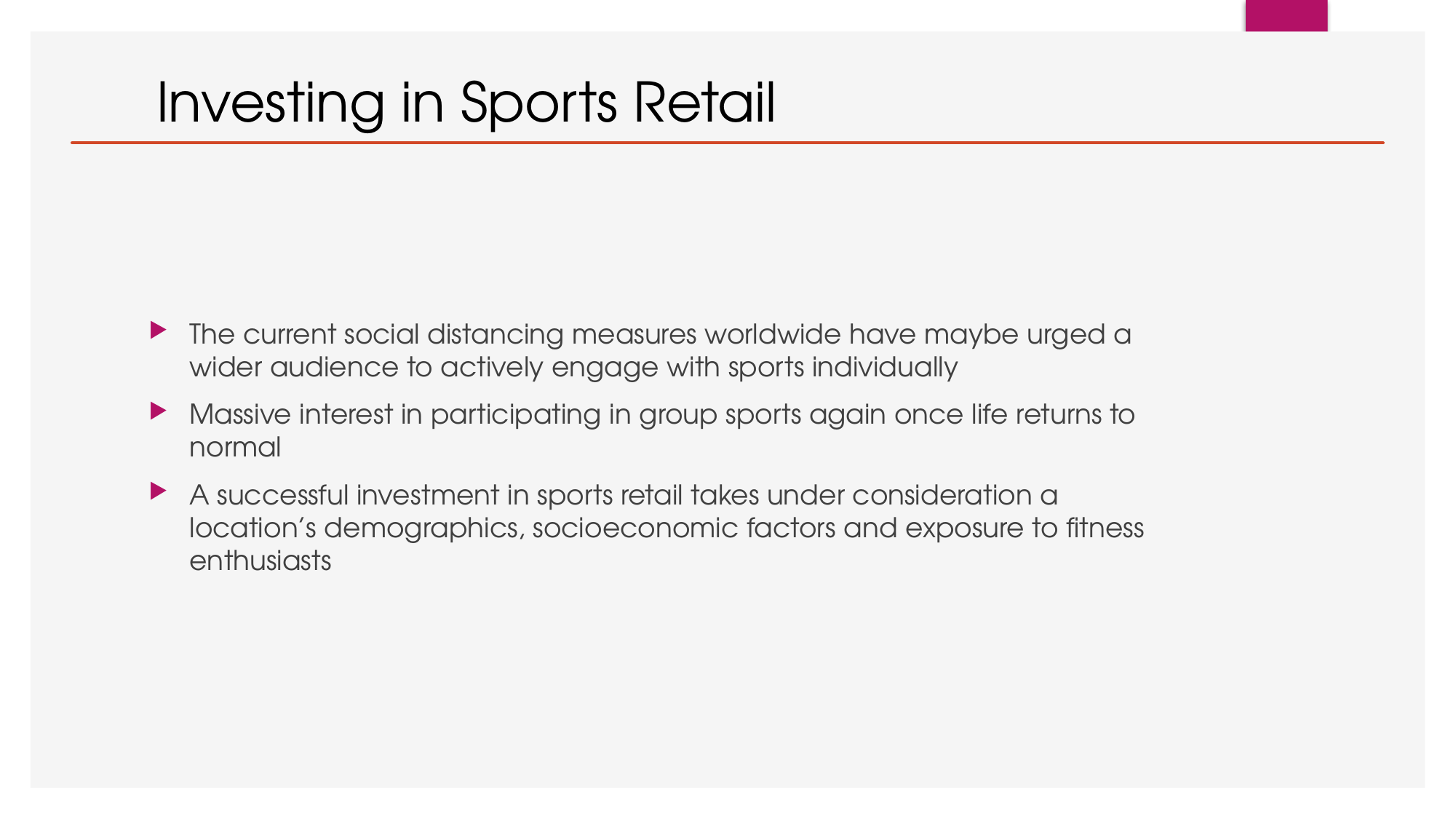

# Investing in Sports Retail
The current social distancing measures worldwide have maybe urged a wider audience to actively engage with sports individually
Massive interest in participating in group sports again once life returns to normal
A successful investment in sports retail takes under consideration a location’s demographics, socioeconomic factors and exposure to fitness enthusiasts